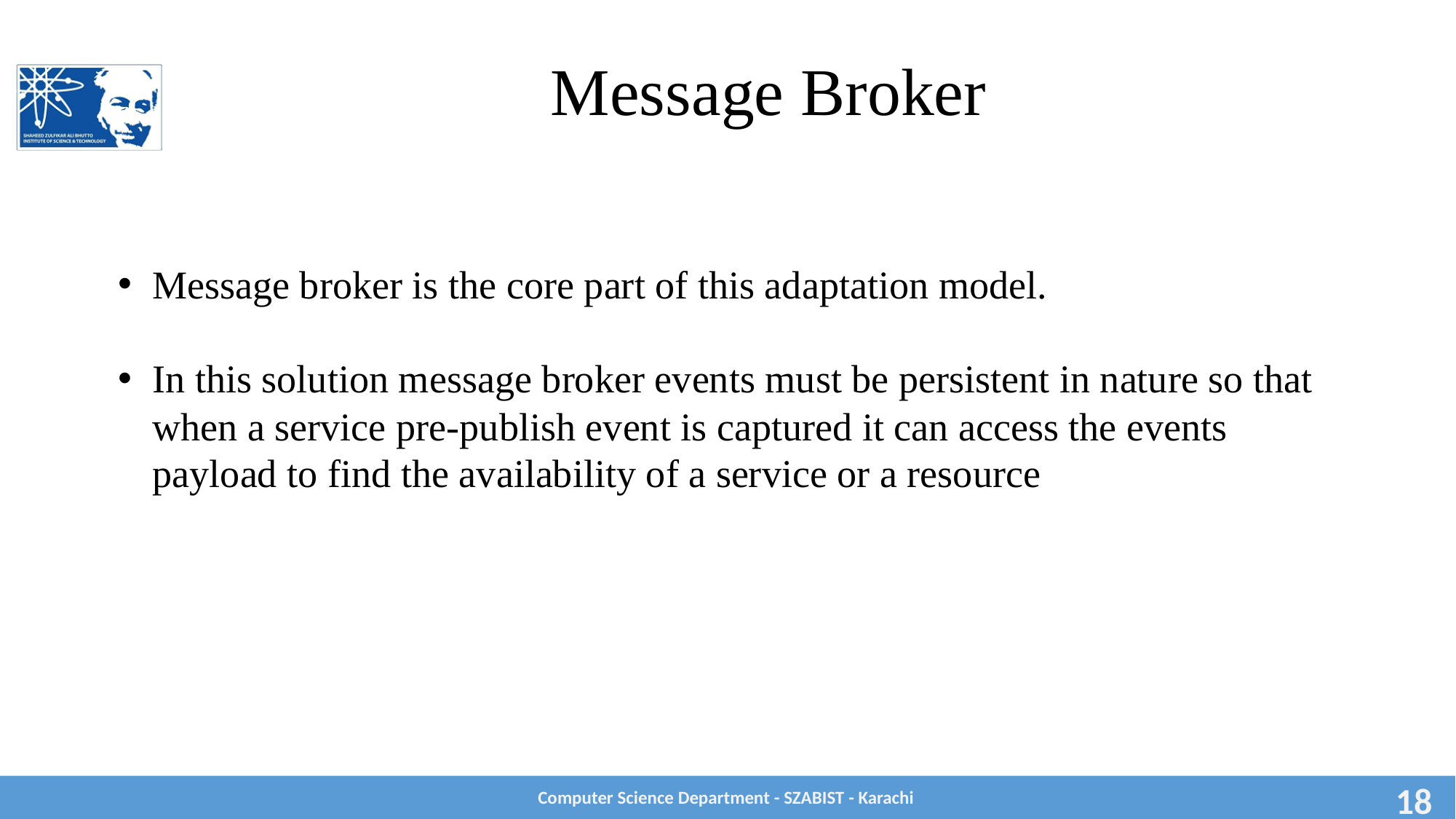

# Message Broker
Message broker is the core part of this adaptation model.

In this solution message broker events must be persistent in nature so that when a service pre-publish event is captured it can access the events payload to find the availability of a service or a resource
Computer Science Department - SZABIST - Karachi
18